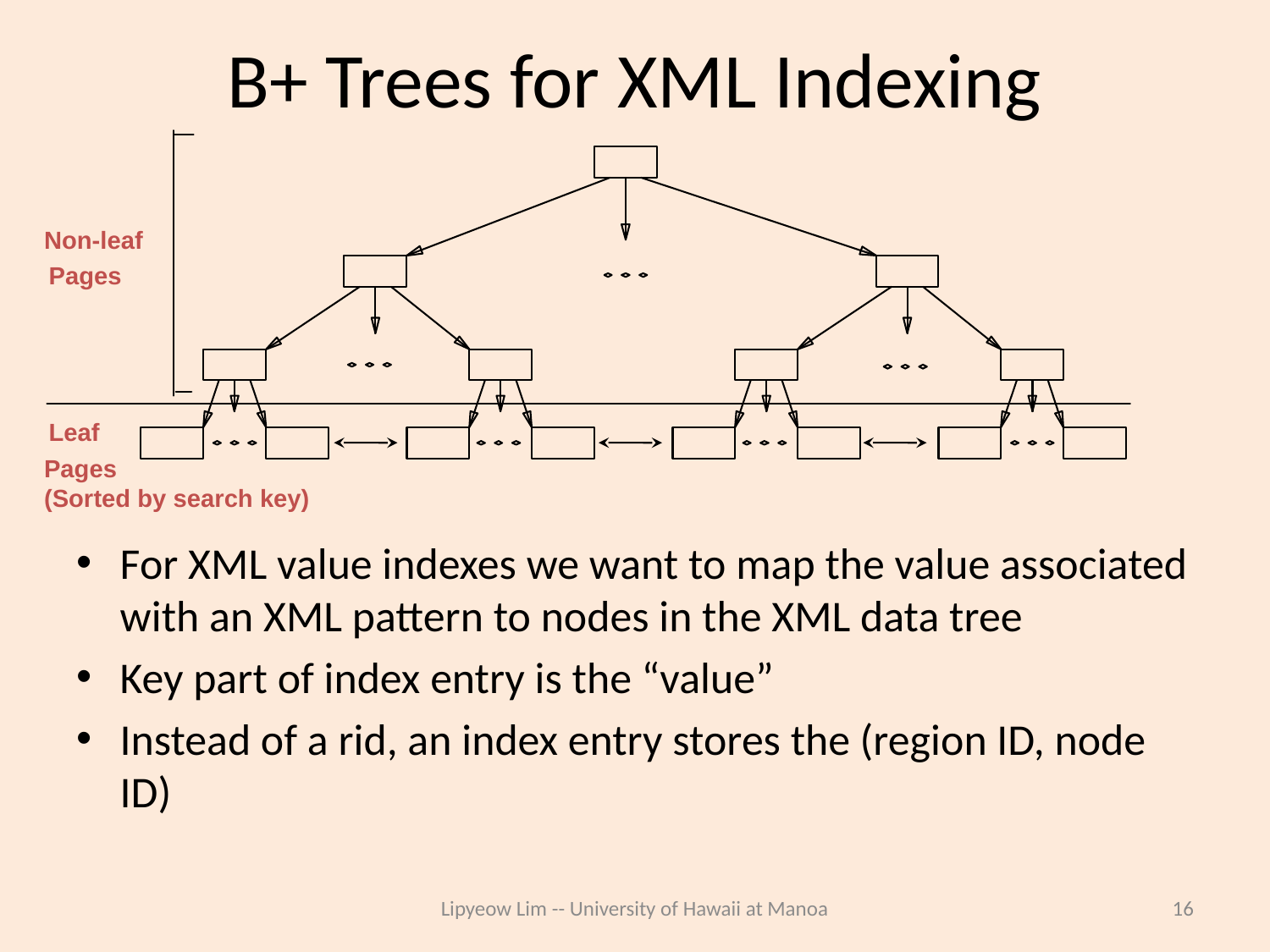

# B+ Trees for XML Indexing

Non-leaf

Pages

Leaf

Pages
(Sorted by search key)

For XML value indexes we want to map the value associated with an XML pattern to nodes in the XML data tree
Key part of index entry is the “value”
Instead of a rid, an index entry stores the (region ID, node ID)

Lipyeow Lim -- University of Hawaii at Manoa
16